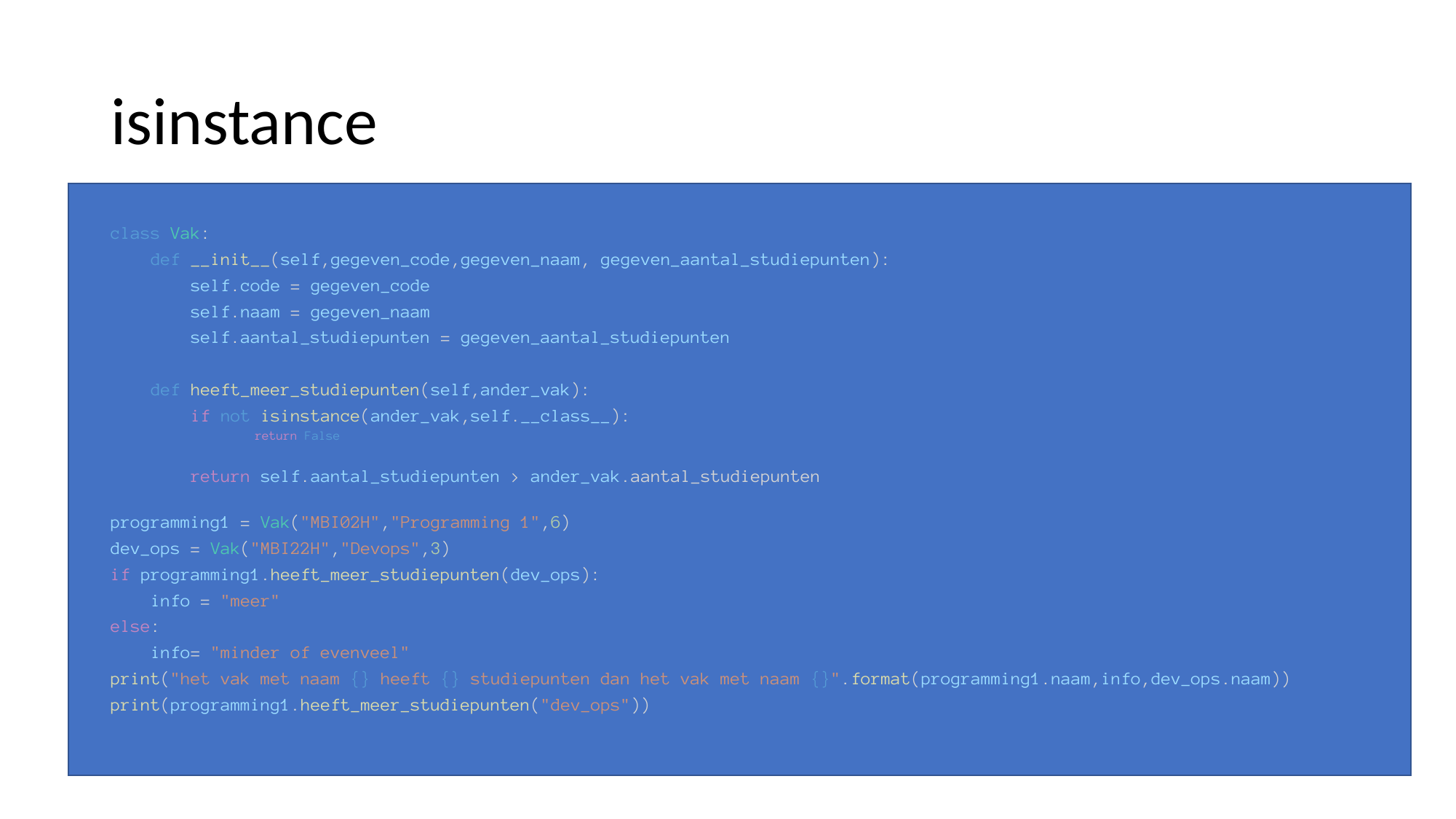

# isinstance

class Vak:
    def __init__(self,gegeven_code,gegeven_naam, gegeven_aantal_studiepunten):
        self.code = gegeven_code
        self.naam = gegeven_naam
        self.aantal_studiepunten = gegeven_aantal_studiepunten

    def heeft_meer_studiepunten(self,ander_vak):
        if not isinstance(ander_vak,self.__class__):
return False

        return self.aantal_studiepunten > ander_vak.aantal_studiepunten
programming1 = Vak("MBI02H","Programming 1",6)
dev_ops = Vak("MBI22H","Devops",3)
if programming1.heeft_meer_studiepunten(dev_ops):
    info = "meer"
else:
    info= "minder of evenveel"
print("het vak met naam {} heeft {} studiepunten dan het vak met naam {}".format(programming1.naam,info,dev_ops.naam))
print(programming1.heeft_meer_studiepunten("dev_ops"))